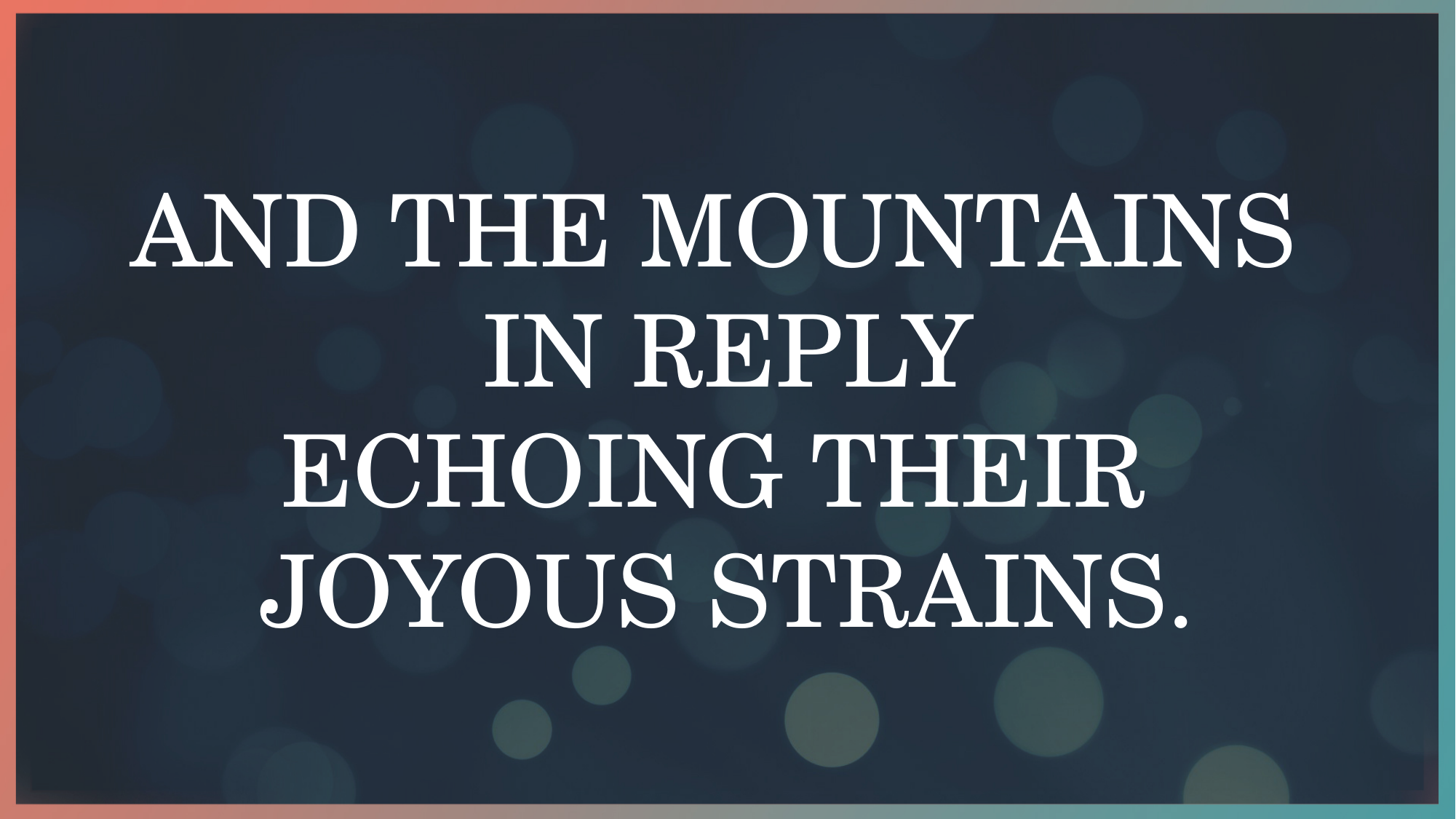

AND THE MOUNTAINS
IN REPLY
ECHOING THEIR
JOYOUS STRAINS.